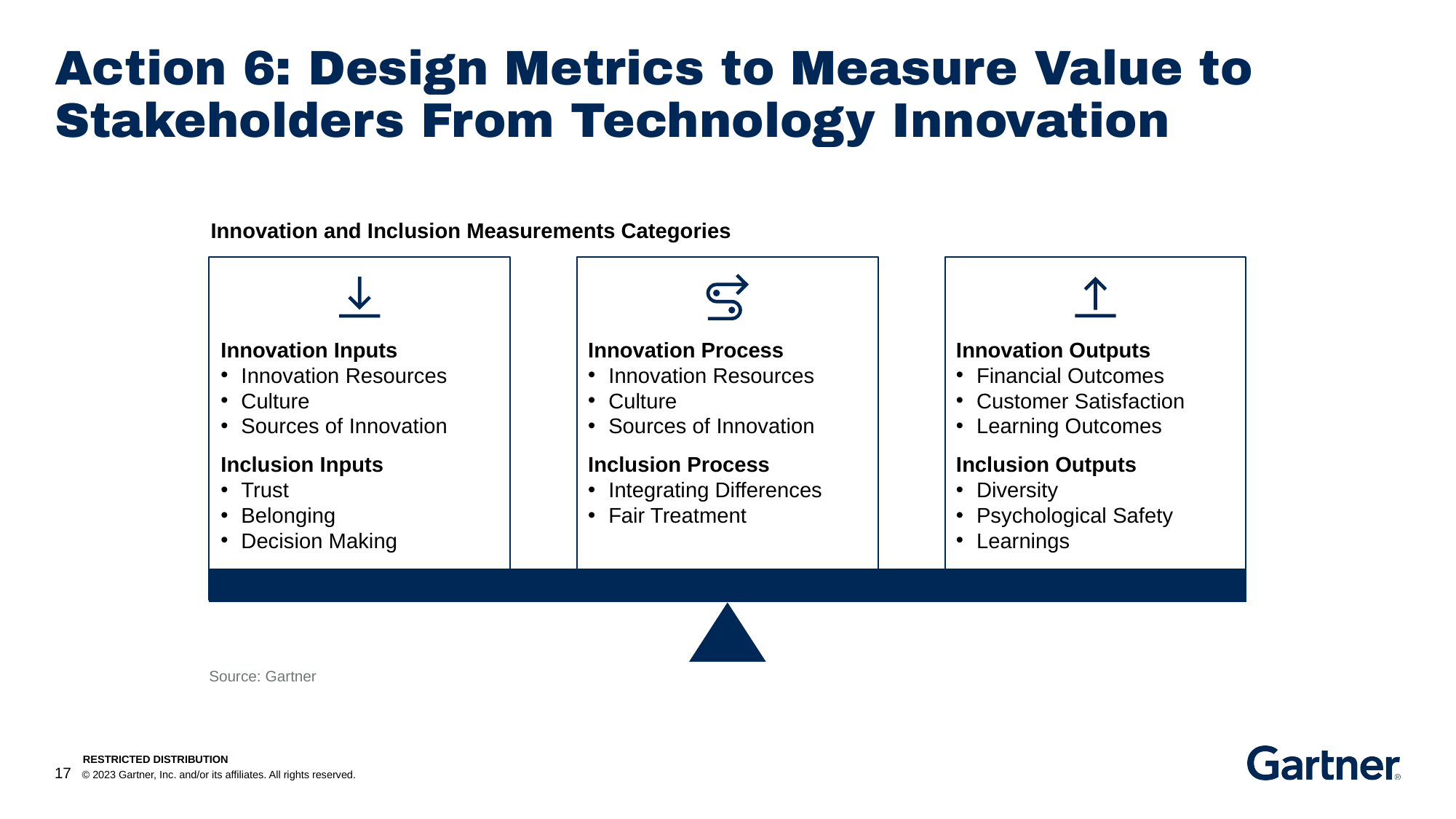

# Action 6: Design Metrics to Measure Value to Stakeholders From Technology Innovation
Innovation and Inclusion Measurements Categories

Innovation Inputs
Innovation Resources
Culture
Sources of Innovation
Innovation Process
Innovation Resources
Culture
Sources of Innovation
Innovation Outputs
Financial Outcomes
Customer Satisfaction
Learning Outcomes
Inclusion Inputs
Trust
Belonging
Decision Making
Inclusion Process
Integrating Differences
Fair Treatment
Inclusion Outputs
Diversity
Psychological Safety
Learnings

Source: Gartner